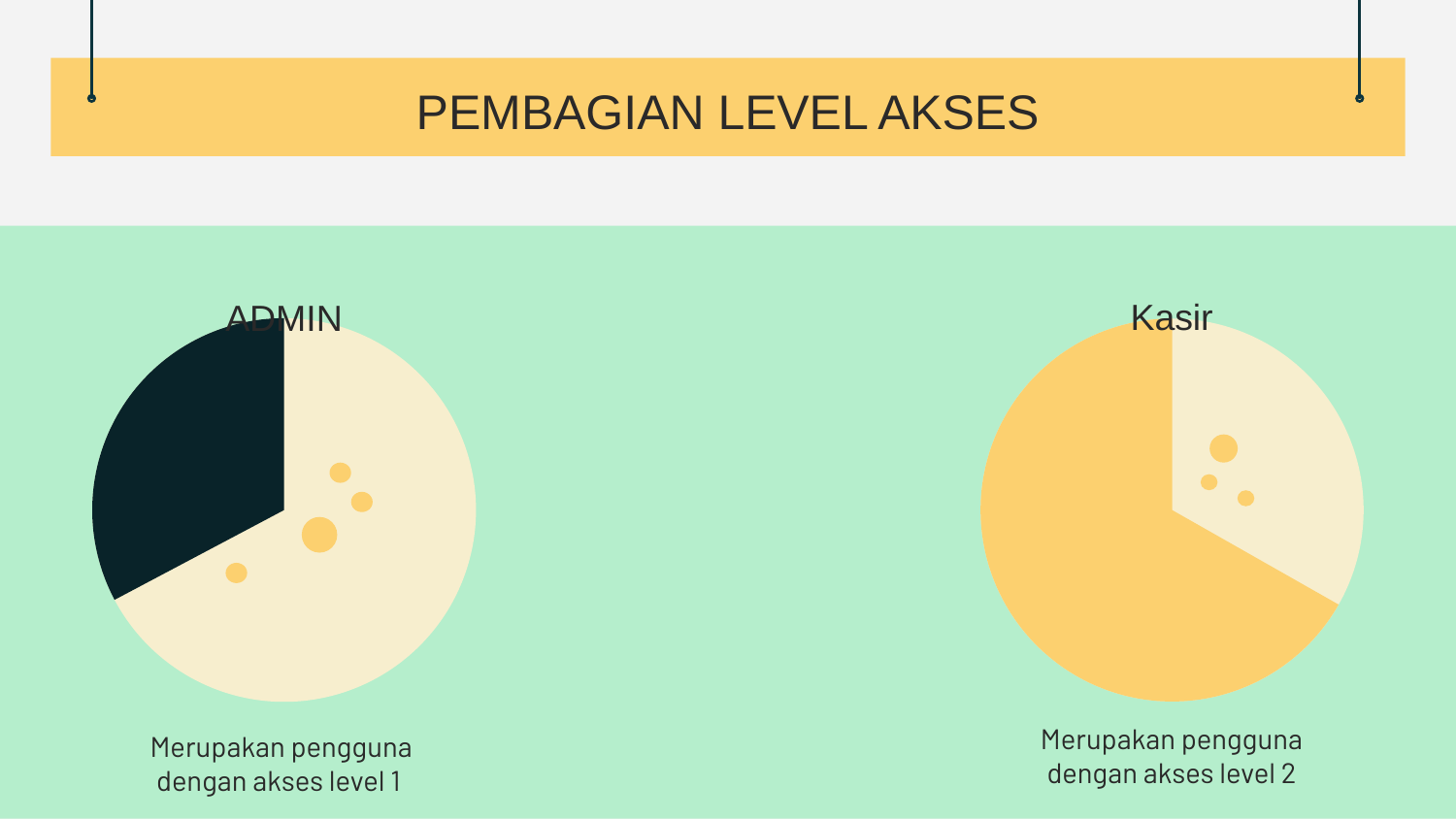

# PEMBAGIAN LEVEL AKSES
Kasir
ADMIN

Merupakan pengguna dengan akses level 2
Merupakan pengguna dengan akses level 1